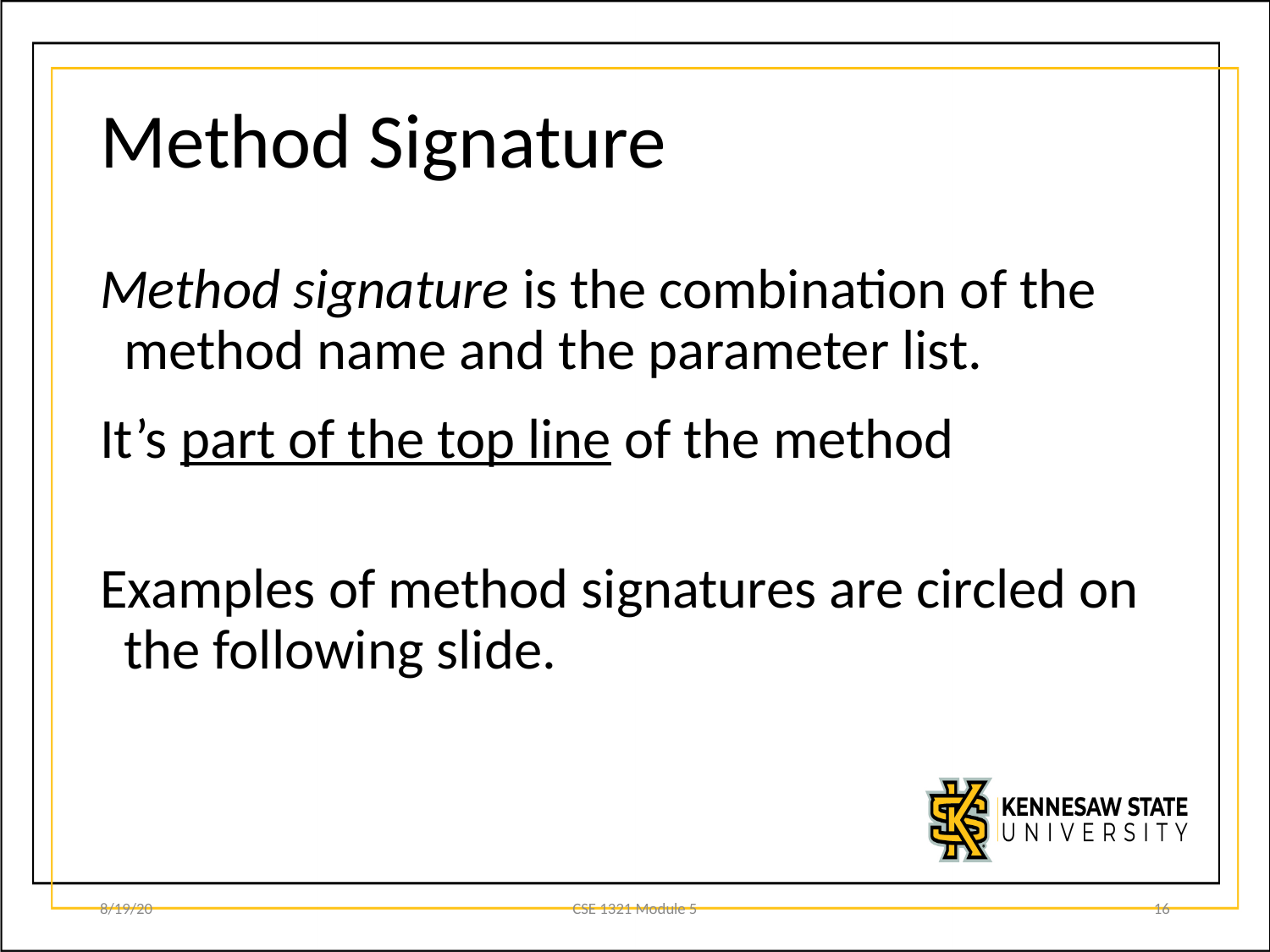

# Method Signature
Method signature is the combination of the method name and the parameter list.
It’s part of the top line of the method
Examples of method signatures are circled on the following slide.

8/19/20
CSE 1321 Module 5
16